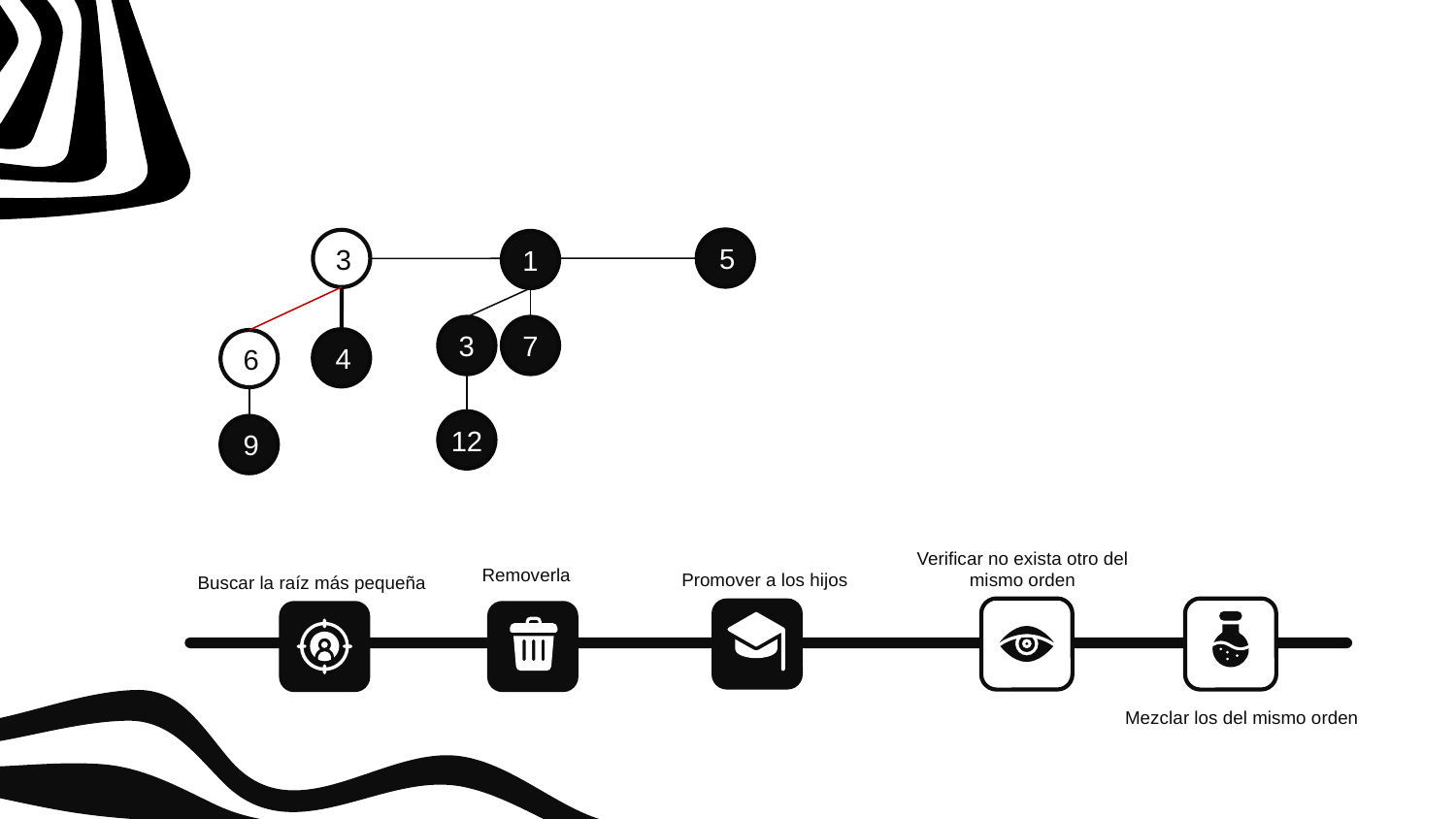

5
3
1
7
3
4
6
12
9
Removerla
Verificar no exista otro del mismo orden
Promover a los hijos
Buscar la raíz más pequeña

Mezclar los del mismo orden